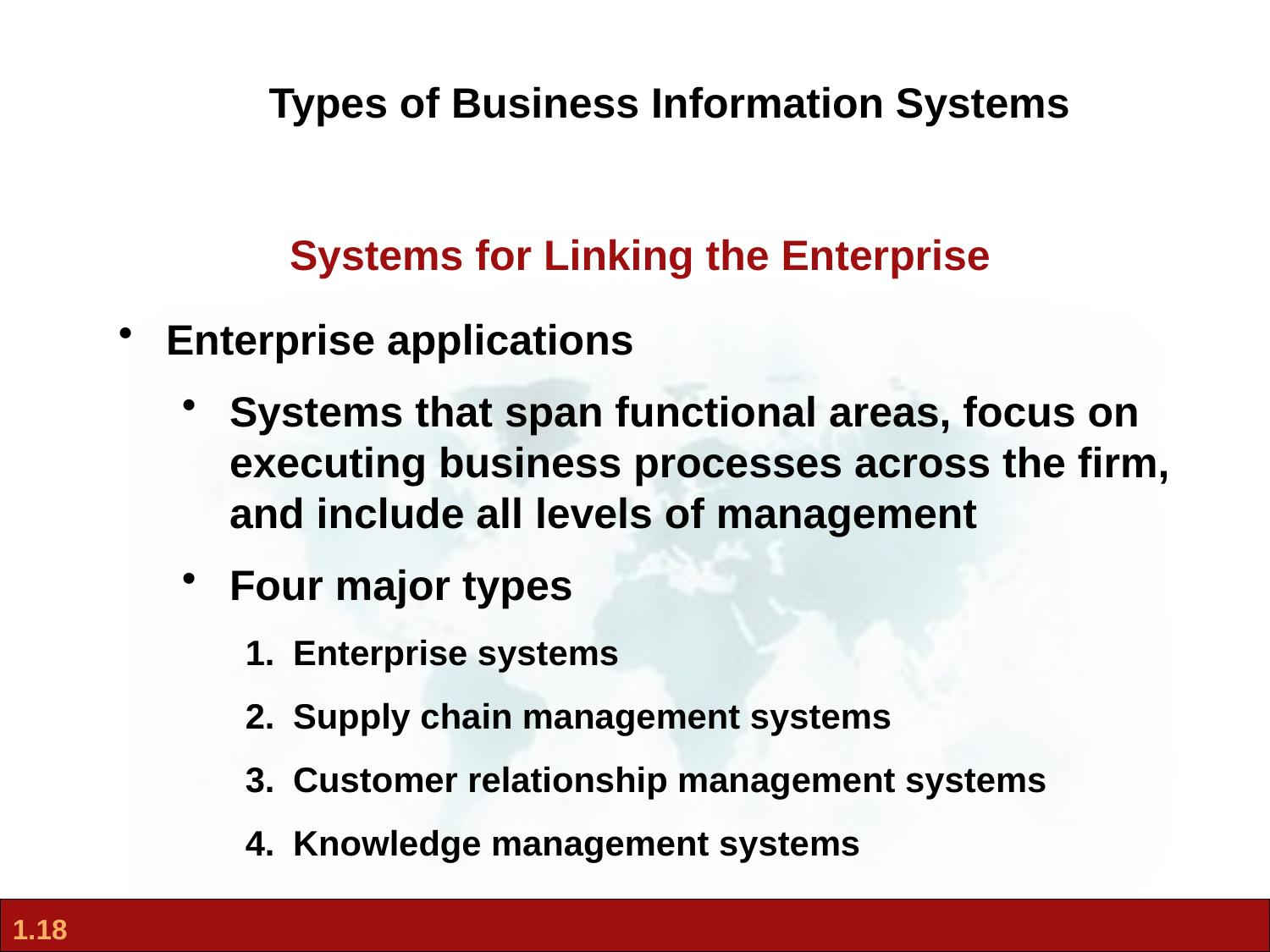

Types of Business Information Systems
Systems for Linking the Enterprise
Enterprise applications
Systems that span functional areas, focus on executing business processes across the firm, and include all levels of management
Four major types
Enterprise systems
Supply chain management systems
Customer relationship management systems
Knowledge management systems